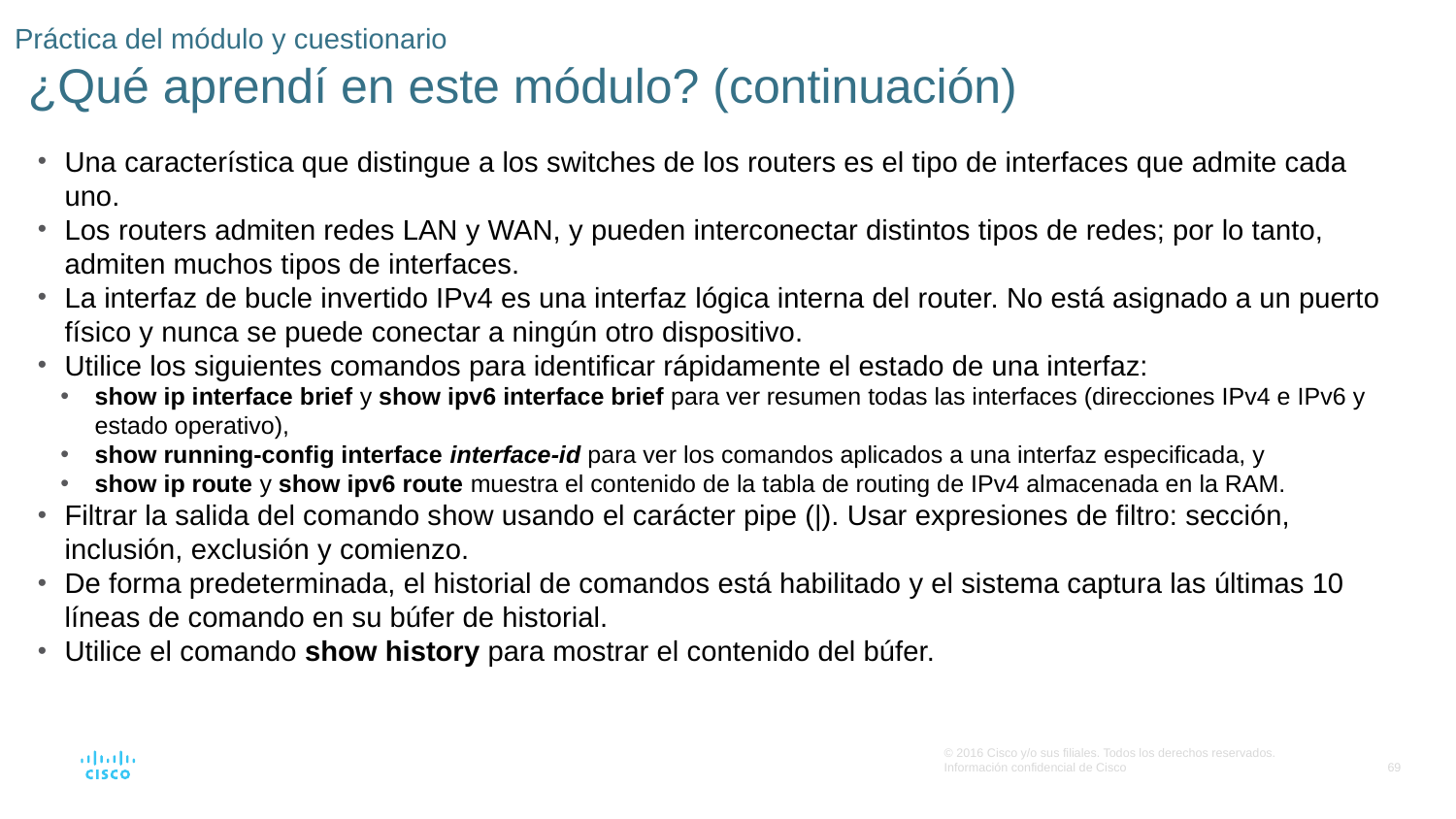

# Práctica del módulo y cuestionario ¿Qué aprendí en este módulo? (continuación)
Una característica que distingue a los switches de los routers es el tipo de interfaces que admite cada uno.
Los routers admiten redes LAN y WAN, y pueden interconectar distintos tipos de redes; por lo tanto, admiten muchos tipos de interfaces.
La interfaz de bucle invertido IPv4 es una interfaz lógica interna del router. No está asignado a un puerto físico y nunca se puede conectar a ningún otro dispositivo.
Utilice los siguientes comandos para identificar rápidamente el estado de una interfaz:
show ip interface brief y show ipv6 interface brief para ver resumen todas las interfaces (direcciones IPv4 e IPv6 y estado operativo),
show running-config interface interface-id para ver los comandos aplicados a una interfaz especificada, y
show ip route y show ipv6 route muestra el contenido de la tabla de routing de IPv4 almacenada en la RAM.
Filtrar la salida del comando show usando el carácter pipe (|). Usar expresiones de filtro: sección, inclusión, exclusión y comienzo.
De forma predeterminada, el historial de comandos está habilitado y el sistema captura las últimas 10 líneas de comando en su búfer de historial.
Utilice el comando show history para mostrar el contenido del búfer.